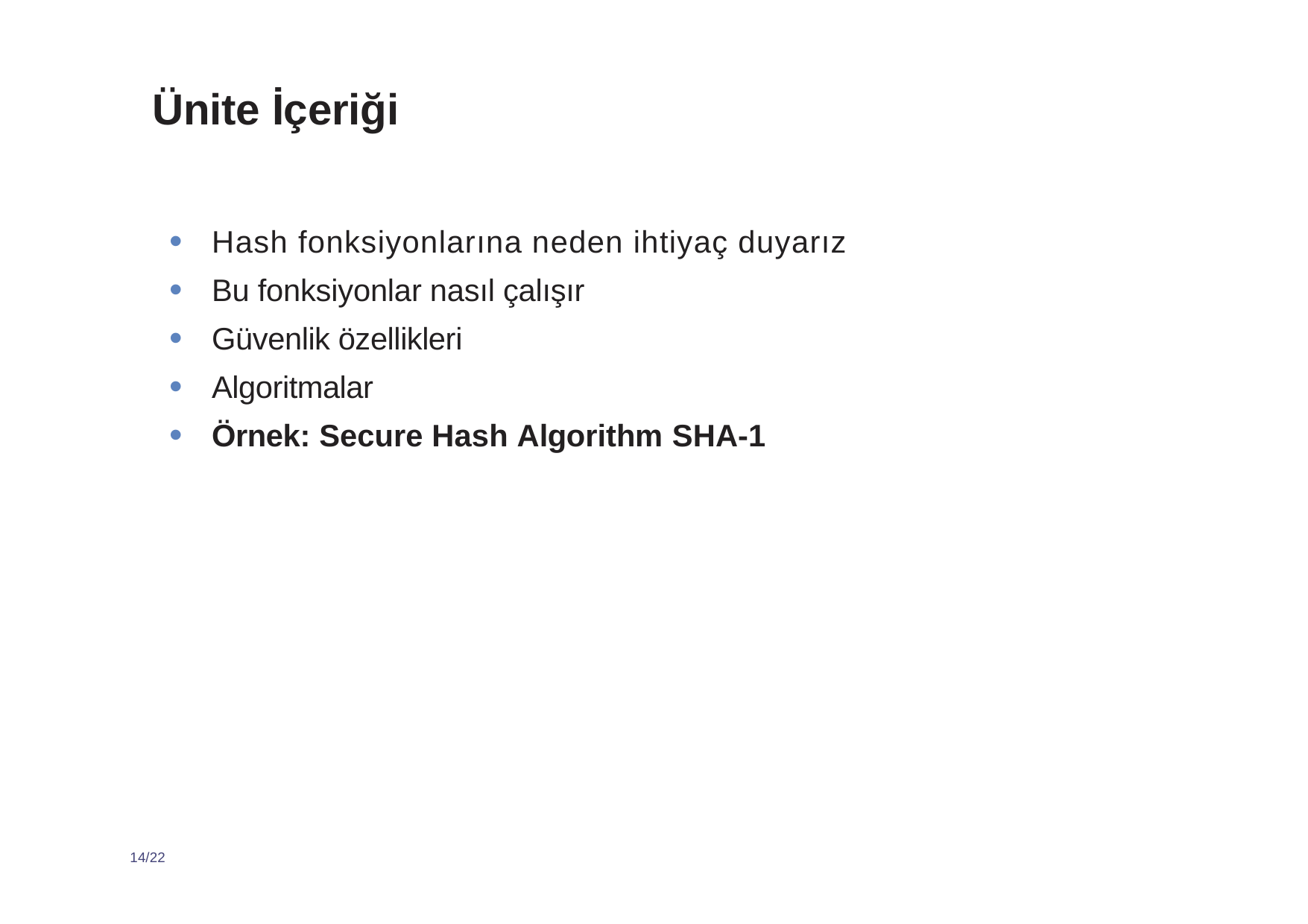

# Ünite İçeriği
Hash fonksiyonlarına neden ihtiyaç duyarız

Bu fonksiyonlar nasıl çalışır

Güvenlik özellikleri

Algoritmalar

Örnek: Secure Hash Algorithm SHA-1
14/22